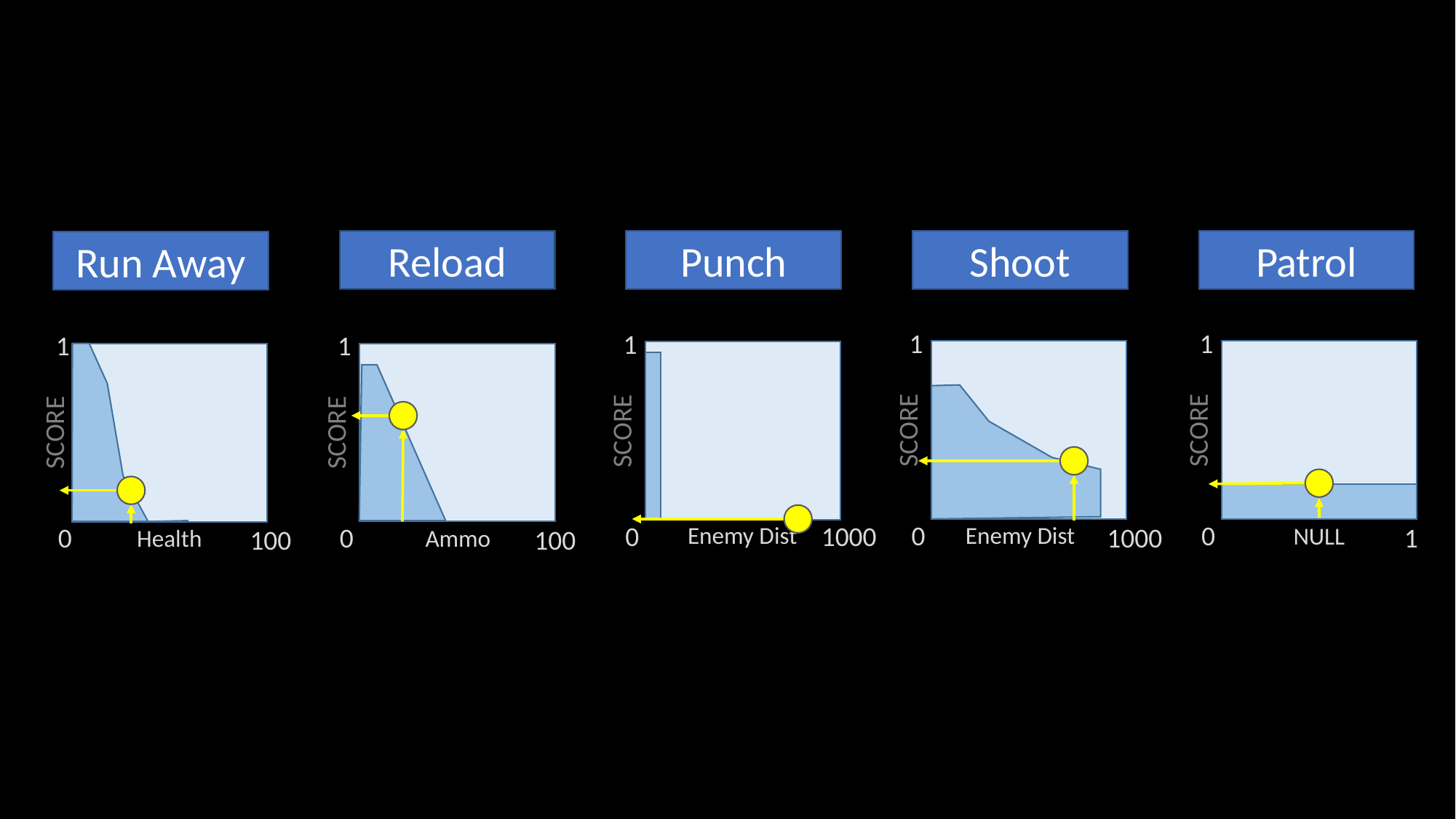

Reload
Punch
Shoot
Patrol
Run Away
1
1
1
1
1

SCORE
SCORE
SCORE
SCORE
SCORE

0
0
1000
0
Enemy Dist
Enemy Dist
1000
1
0
0
NULL
Health
Ammo
100
100